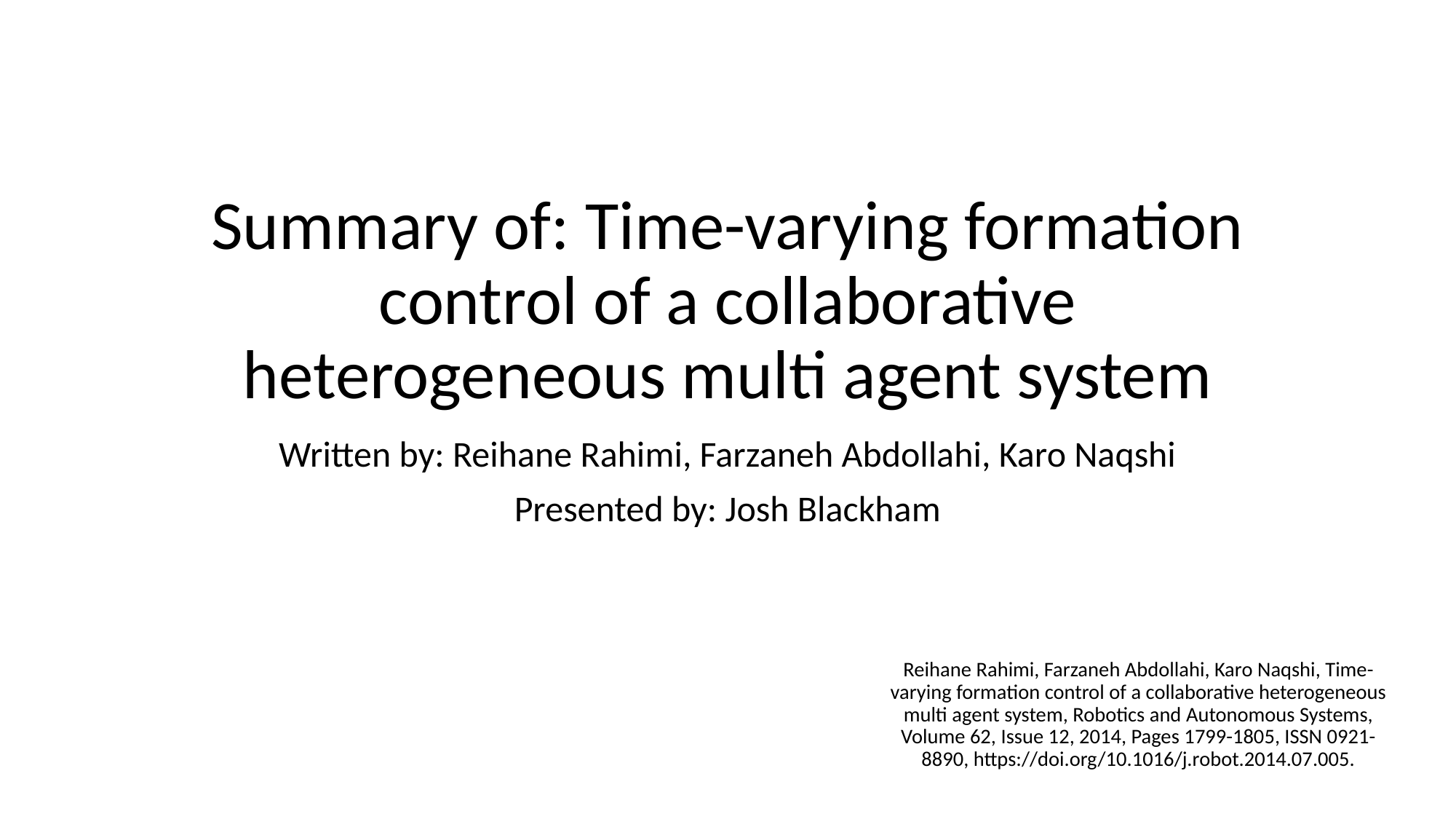

# Summary of: Time-varying formation control of a collaborative heterogeneous multi agent system
Written by: Reihane Rahimi, Farzaneh Abdollahi, Karo Naqshi
Presented by: Josh Blackham
Reihane Rahimi, Farzaneh Abdollahi, Karo Naqshi, Time-varying formation control of a collaborative heterogeneous multi agent system, Robotics and Autonomous Systems, Volume 62, Issue 12, 2014, Pages 1799-1805, ISSN 0921-8890, https://doi.org/10.1016/j.robot.2014.07.005.